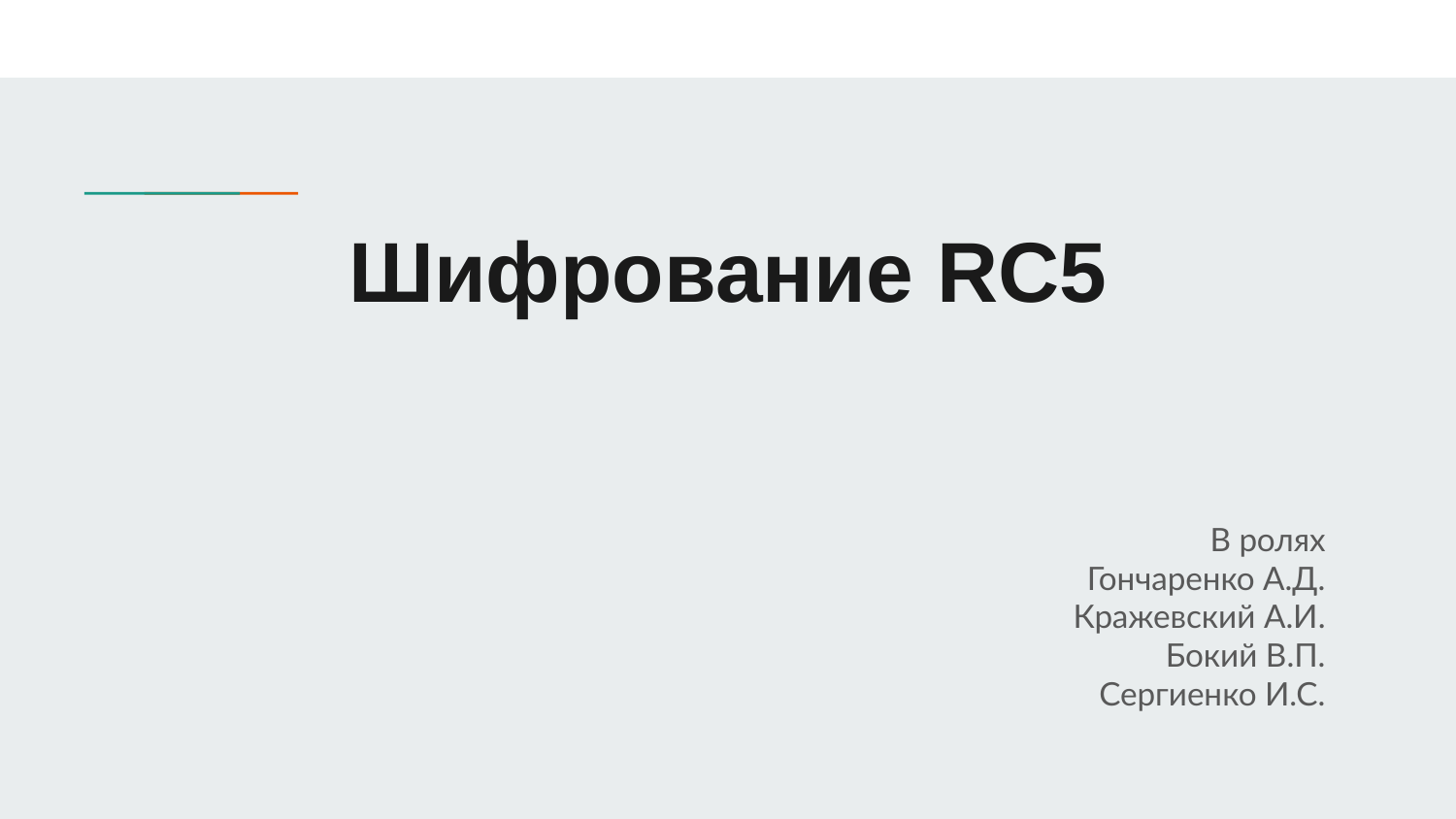

# Шифрование RC5
В ролях
Гончаренко А.Д.
Кражевский А.И.
Бокий В.П.
Сергиенко И.С.